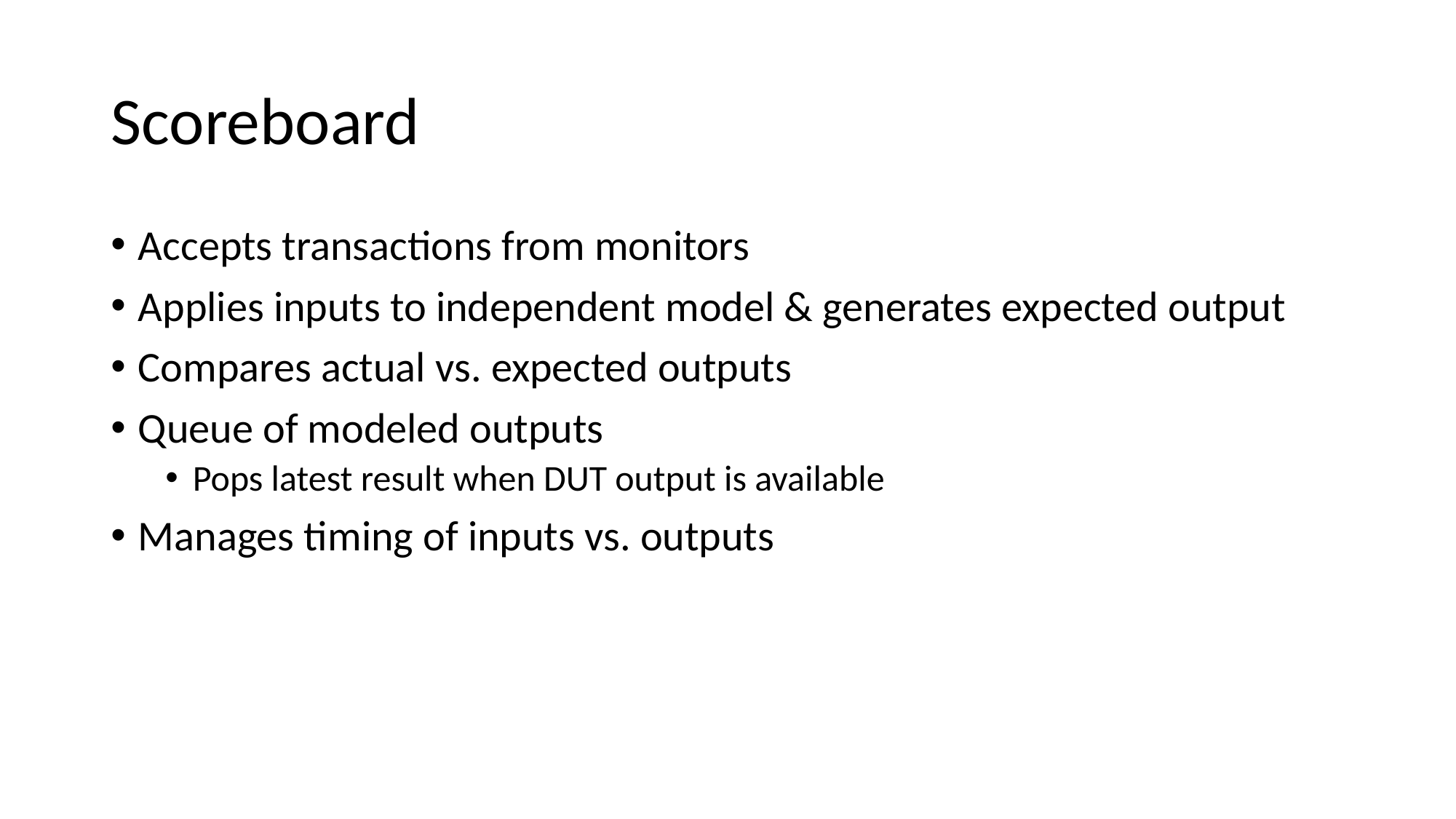

# Scoreboard
Accepts transactions from monitors
Applies inputs to independent model & generates expected output
Compares actual vs. expected outputs
Queue of modeled outputs
Pops latest result when DUT output is available
Manages timing of inputs vs. outputs